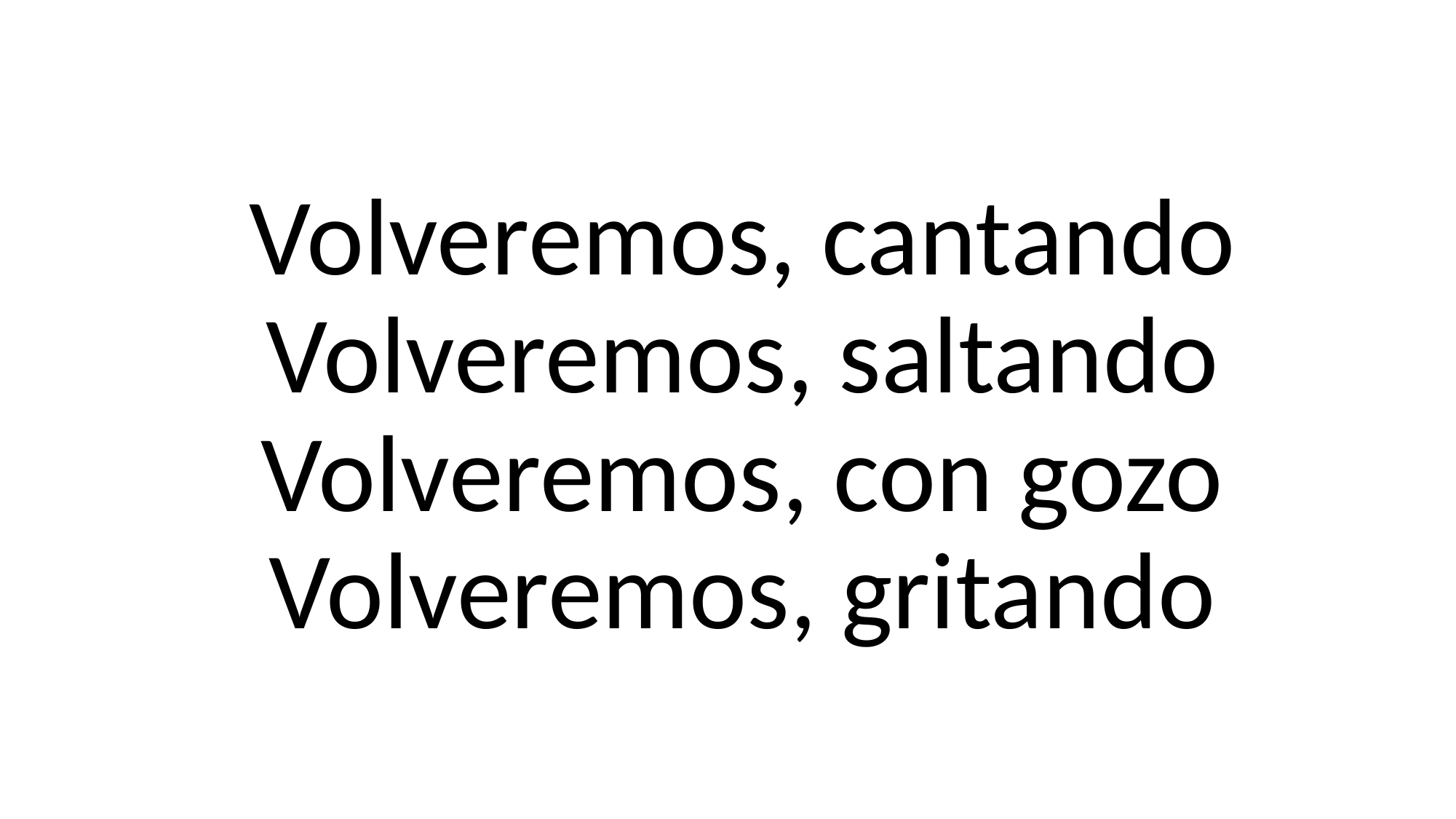

# Volveremos, cantando Volveremos, saltando Volveremos, con gozo Volveremos, gritando